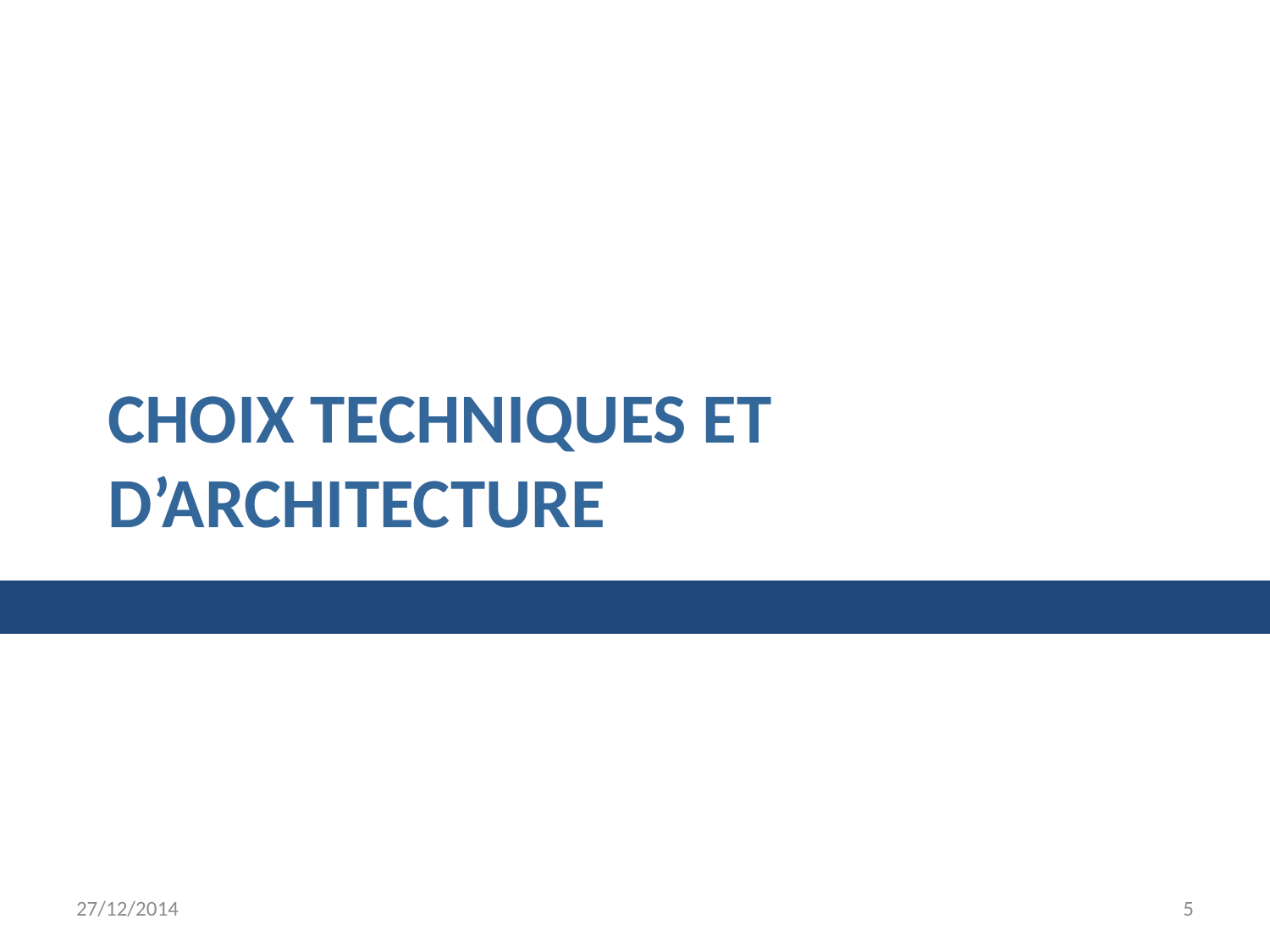

# Choix techniques et d’architecture

27/12/2014
5